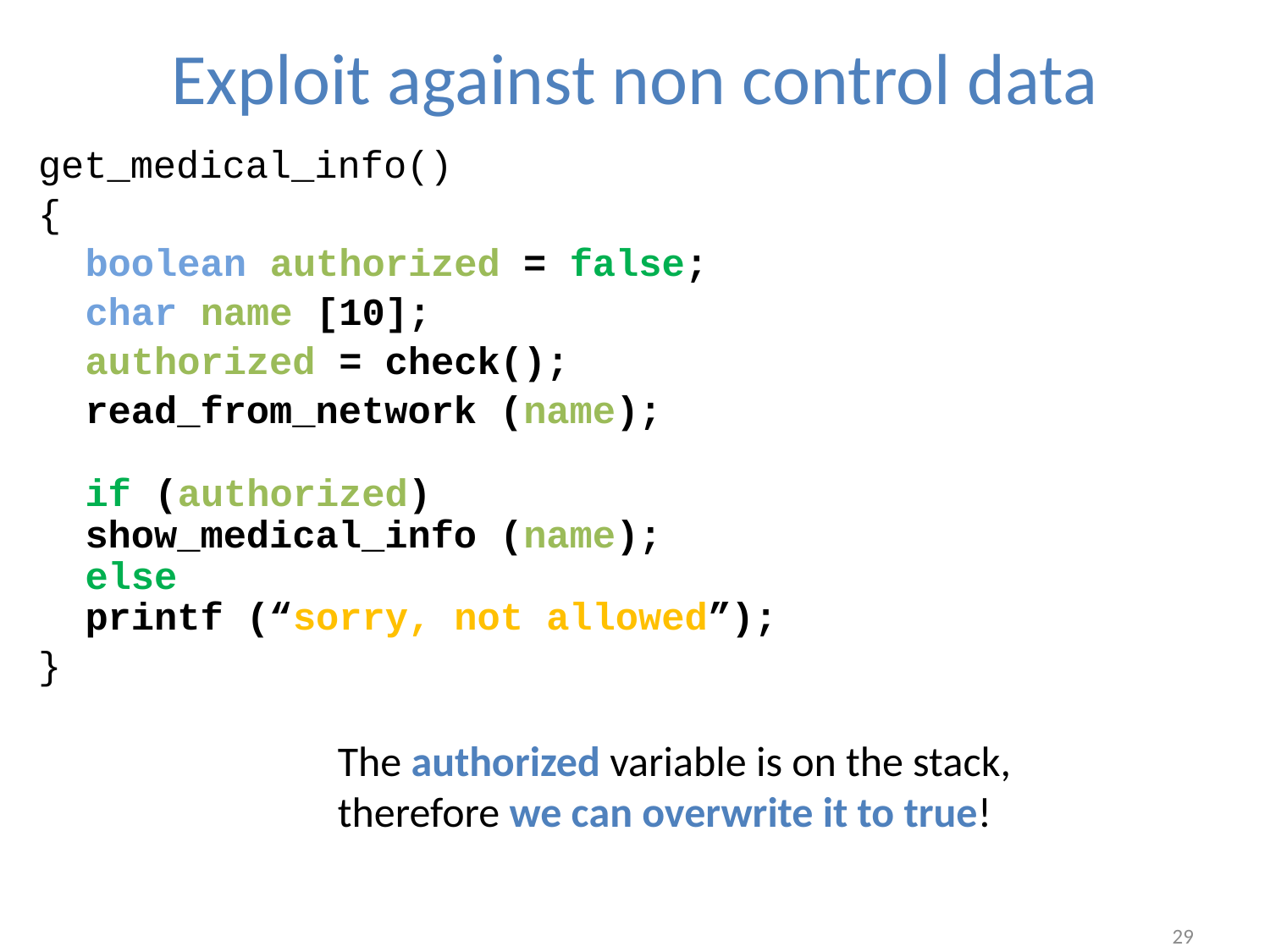

# Exploit against non control data
get_medical_info()
{
	boolean authorized = false;
	char name [10];
	authorized = check();
	read_from_network (name);
if (authorized)
	show_medical_info (name);
else
	printf (“sorry, not allowed”);
}
The authorized variable is on the stack, therefore we can overwrite it to true!
29